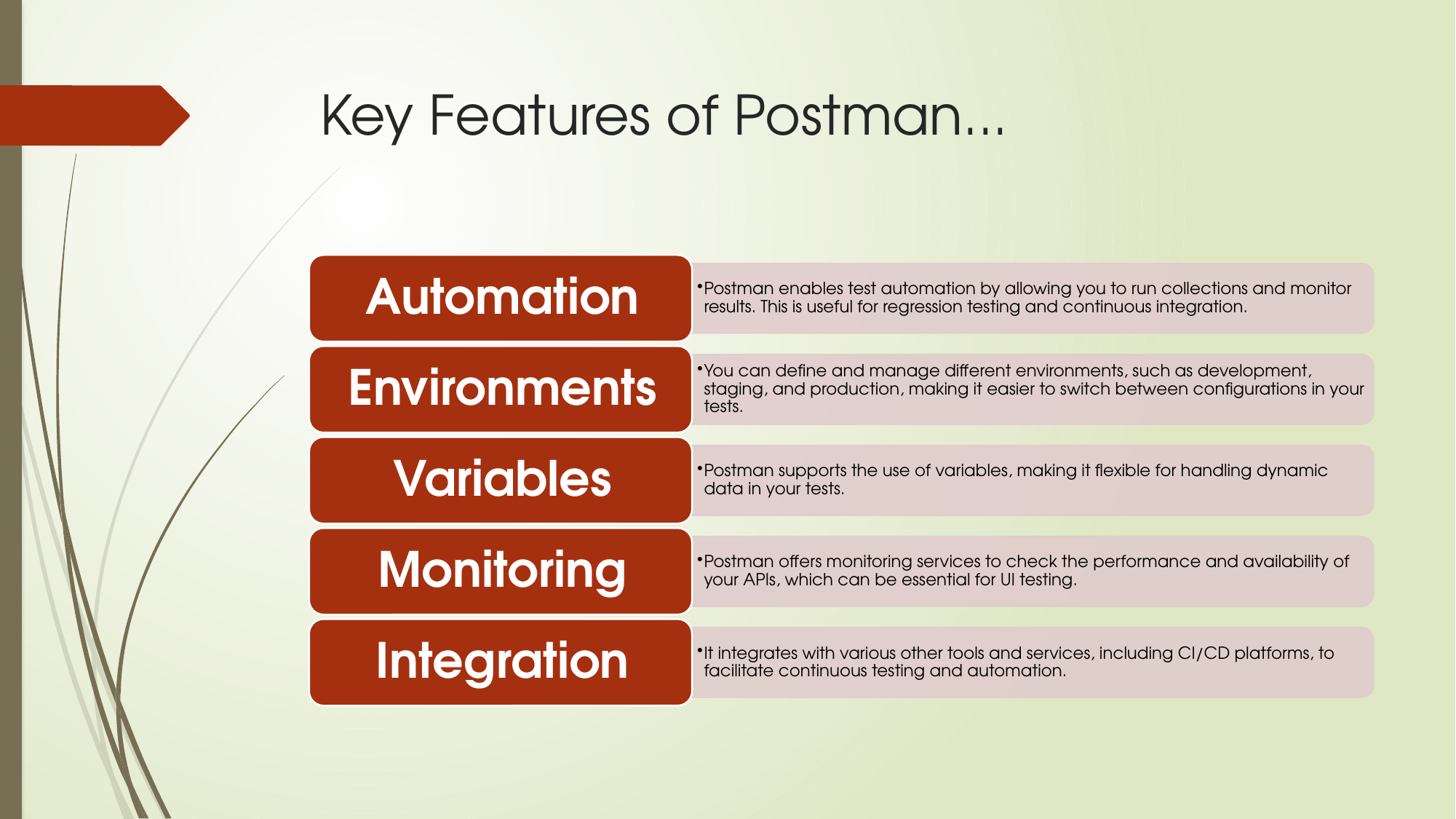

# Key Features of Postman...
Postman enables test automation by allowing you to run collections and monitor results. This is useful for regression testing and continuous integration.
Automation
You can define and manage different environments, such as development, staging, and production, making it easier to switch between configurations in your tests.
Environments
Postman supports the use of variables, making it flexible for handling dynamic data in your tests.
Variables
Postman offers monitoring services to check the performance and availability of your APIs, which can be essential for UI testing.
Monitoring
It integrates with various other tools and services, including CI/CD platforms, to facilitate continuous testing and automation.
Integration